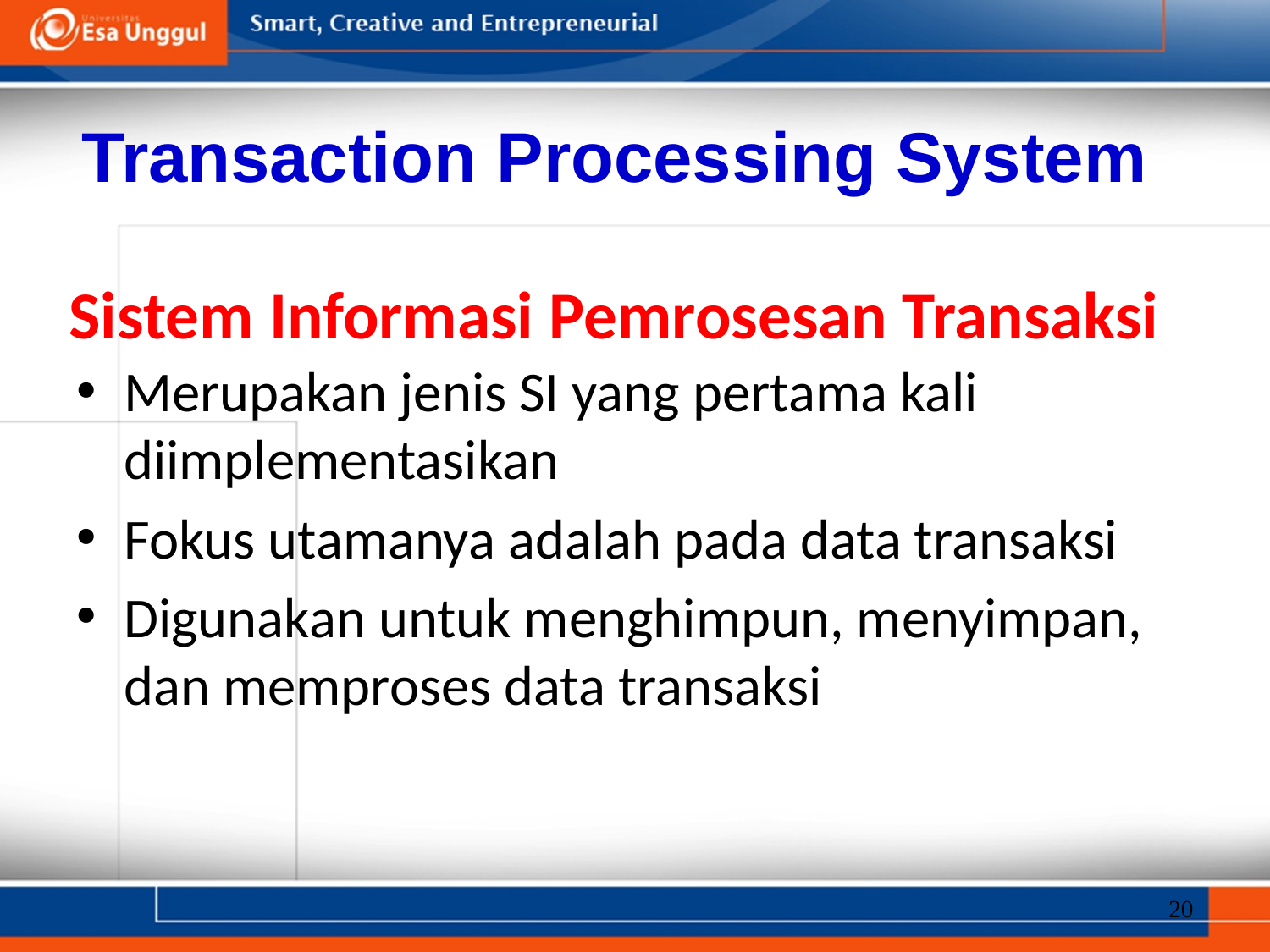

Transaction Processing System
# Sistem Informasi Pemrosesan Transaksi
Merupakan jenis SI yang pertama kali diimplementasikan
Fokus utamanya adalah pada data transaksi
Digunakan untuk menghimpun, menyimpan, dan memproses data transaksi
20